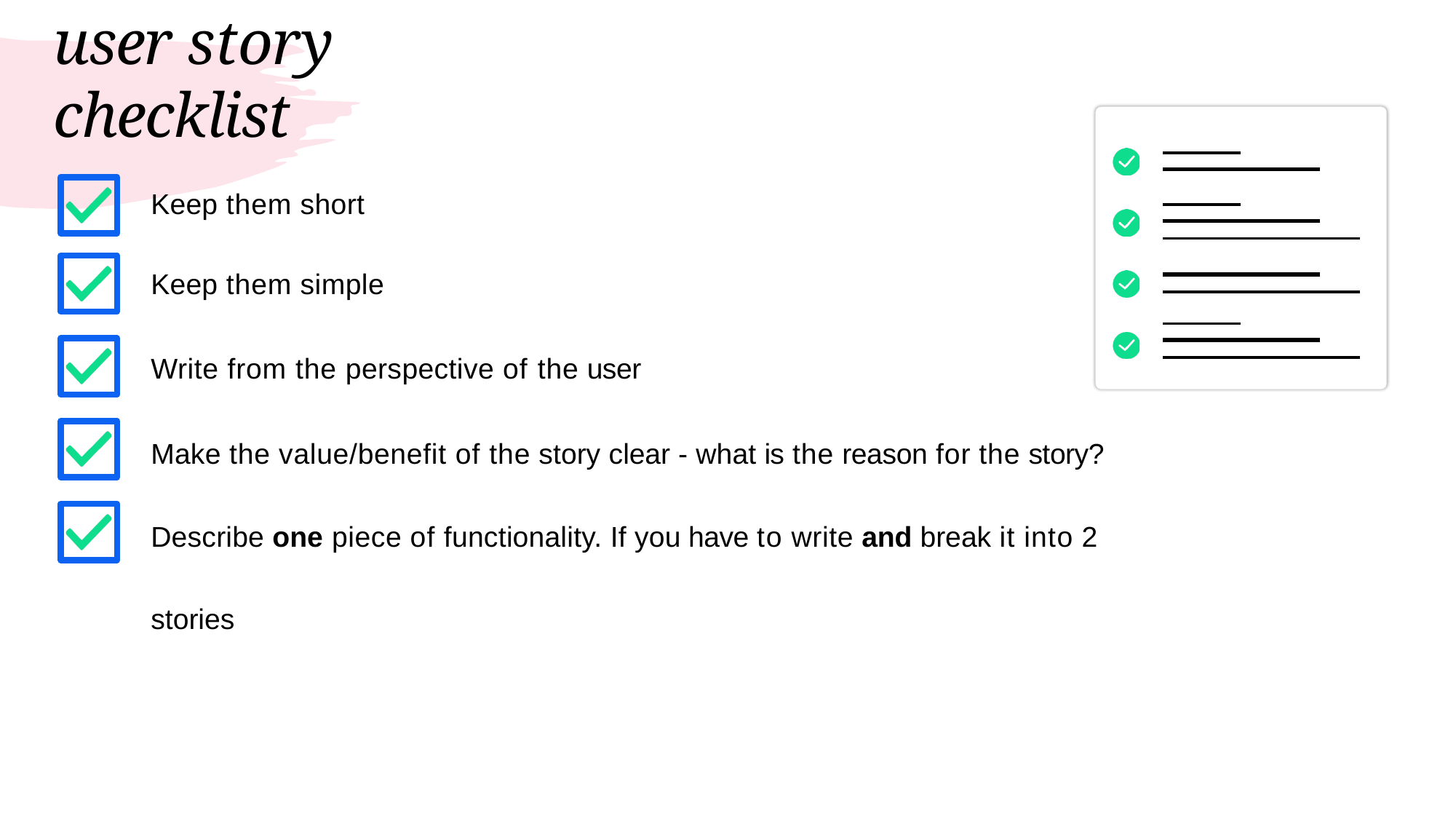

# user story checklist

Keep them short

Keep them simple

Write from the perspective of the user

Make the value/benefit of the story clear - what is the reason for the story?
Describe one piece of functionality. If you have to write and break it into 2 stories